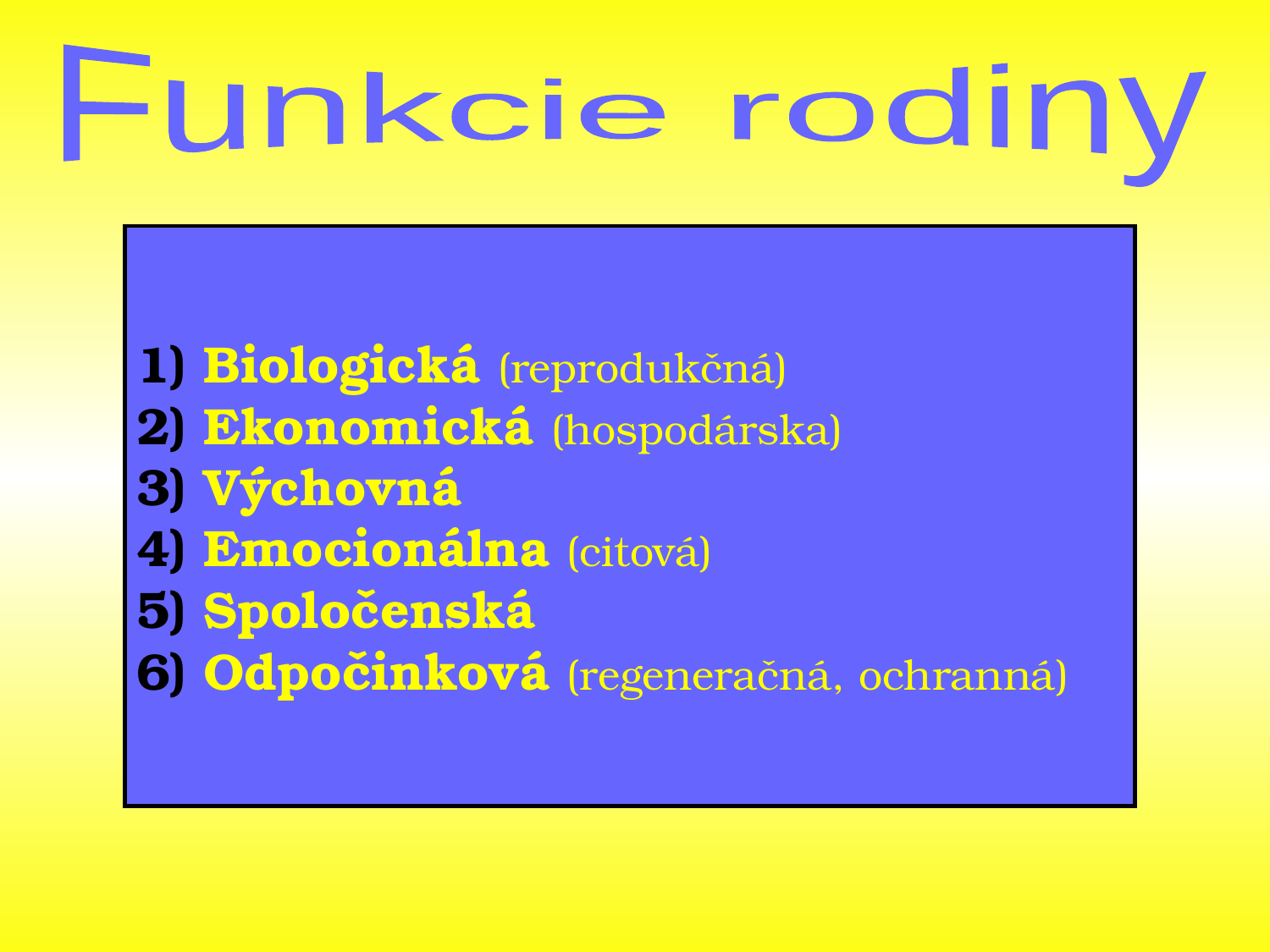

Funkcie rodiny
 Biologická (reprodukčná)‏
 Ekonomická (hospodárska)‏
 Výchovná
 Emocionálna (citová)
 Spoločenská
 Odpočinková (regeneračná, ochranná)